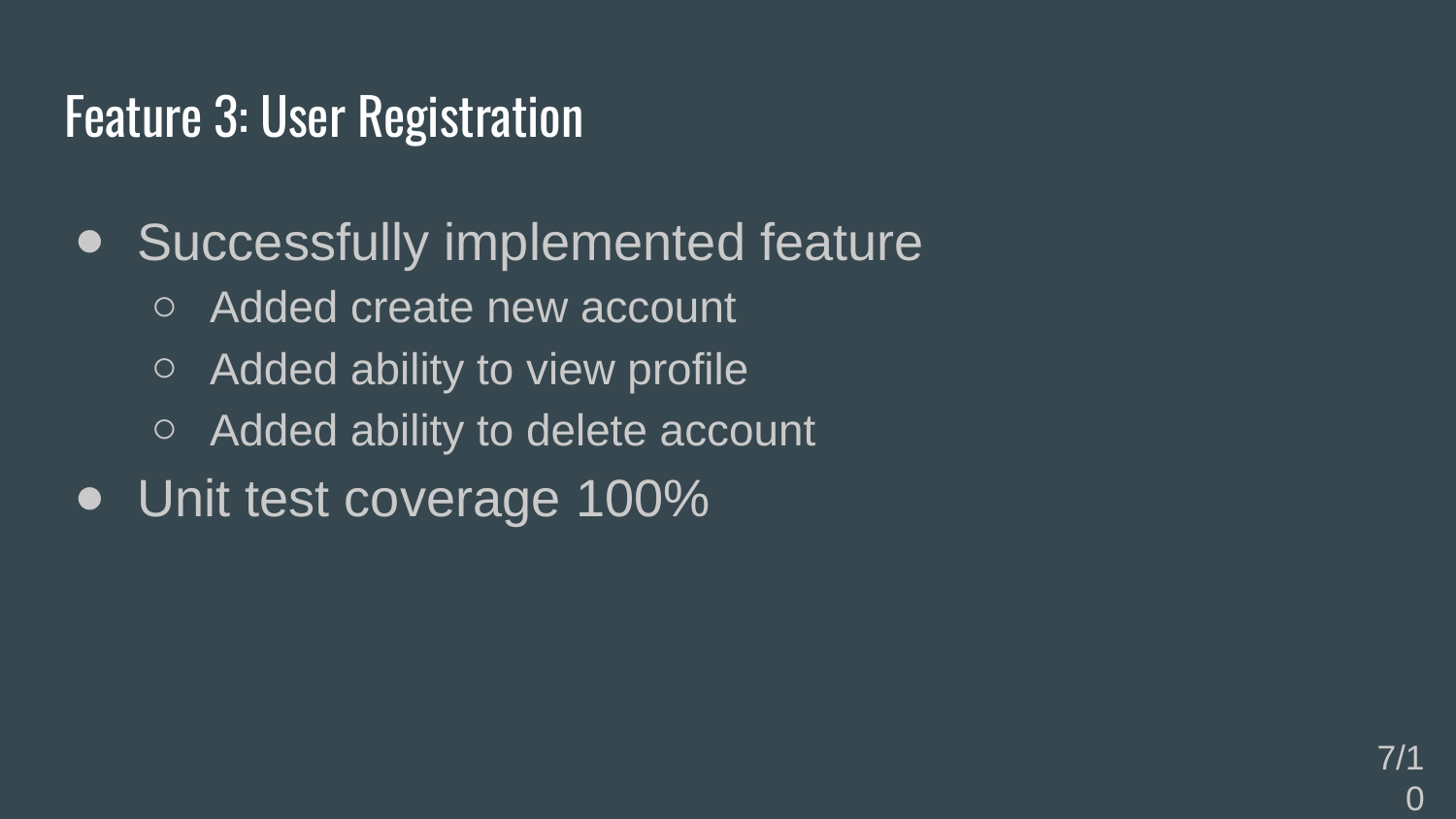

# Feature 3: User Registration
Successfully implemented feature
Added create new account
Added ability to view profile
Added ability to delete account
Unit test coverage 100%
7/10